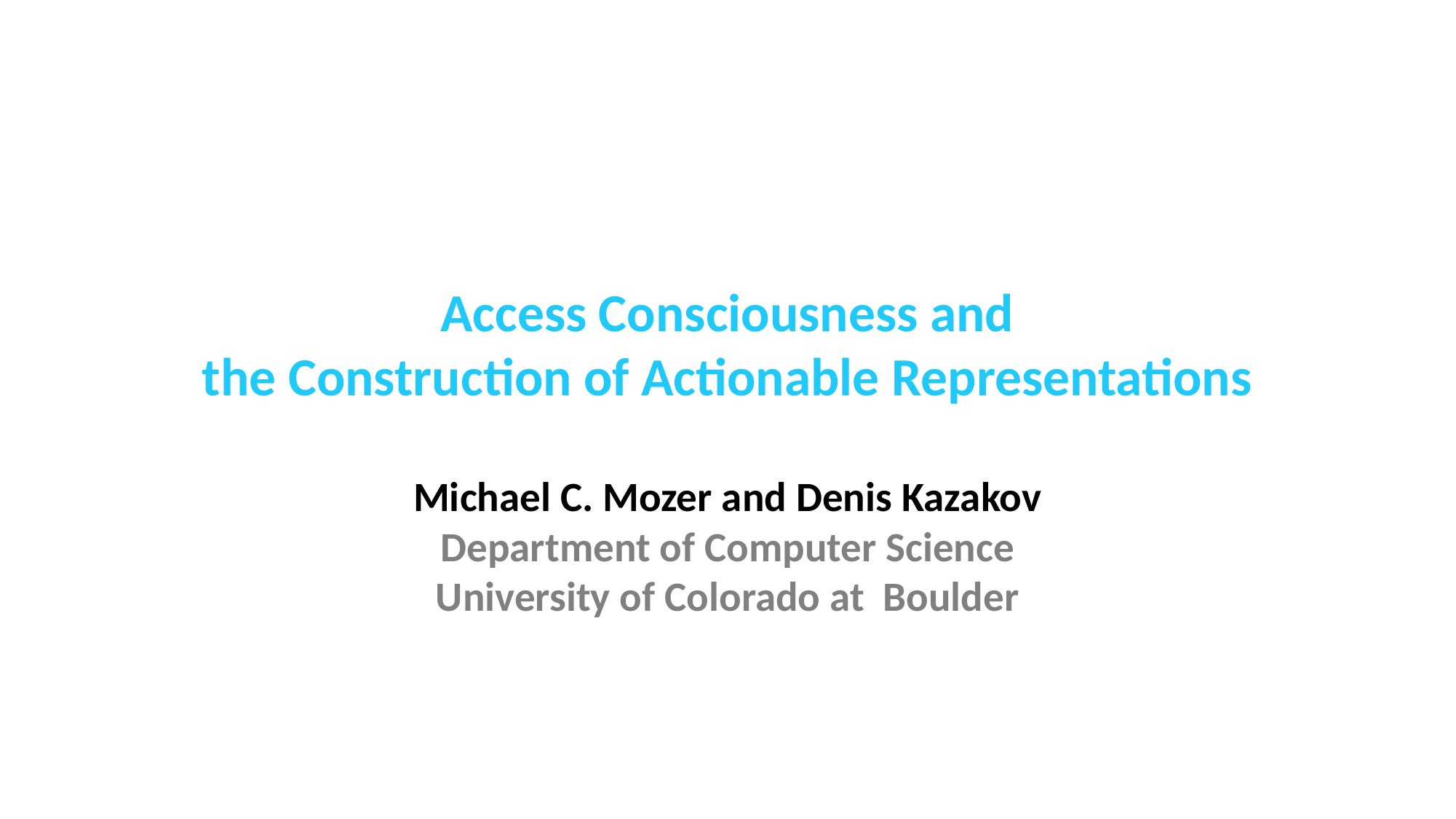

# Access Consciousness and the Construction of Actionable Representations
Michael C. Mozer and Denis Kazakov
Department of Computer Science
University of Colorado at  Boulder